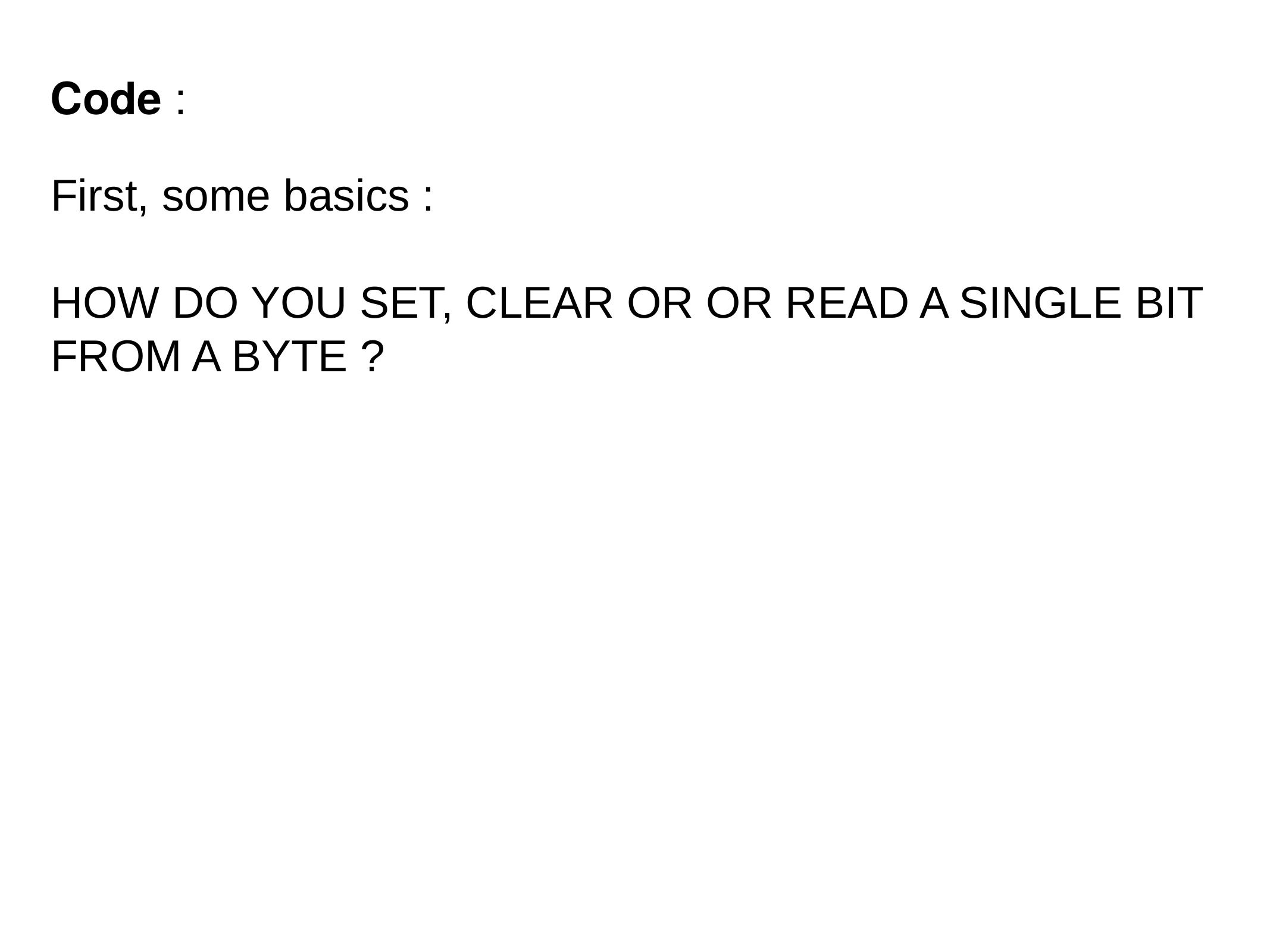

Code :
First, some basics :

HOW DO YOU SET, CLEAR OR OR READ A SINGLE BIT FROM A BYTE ?